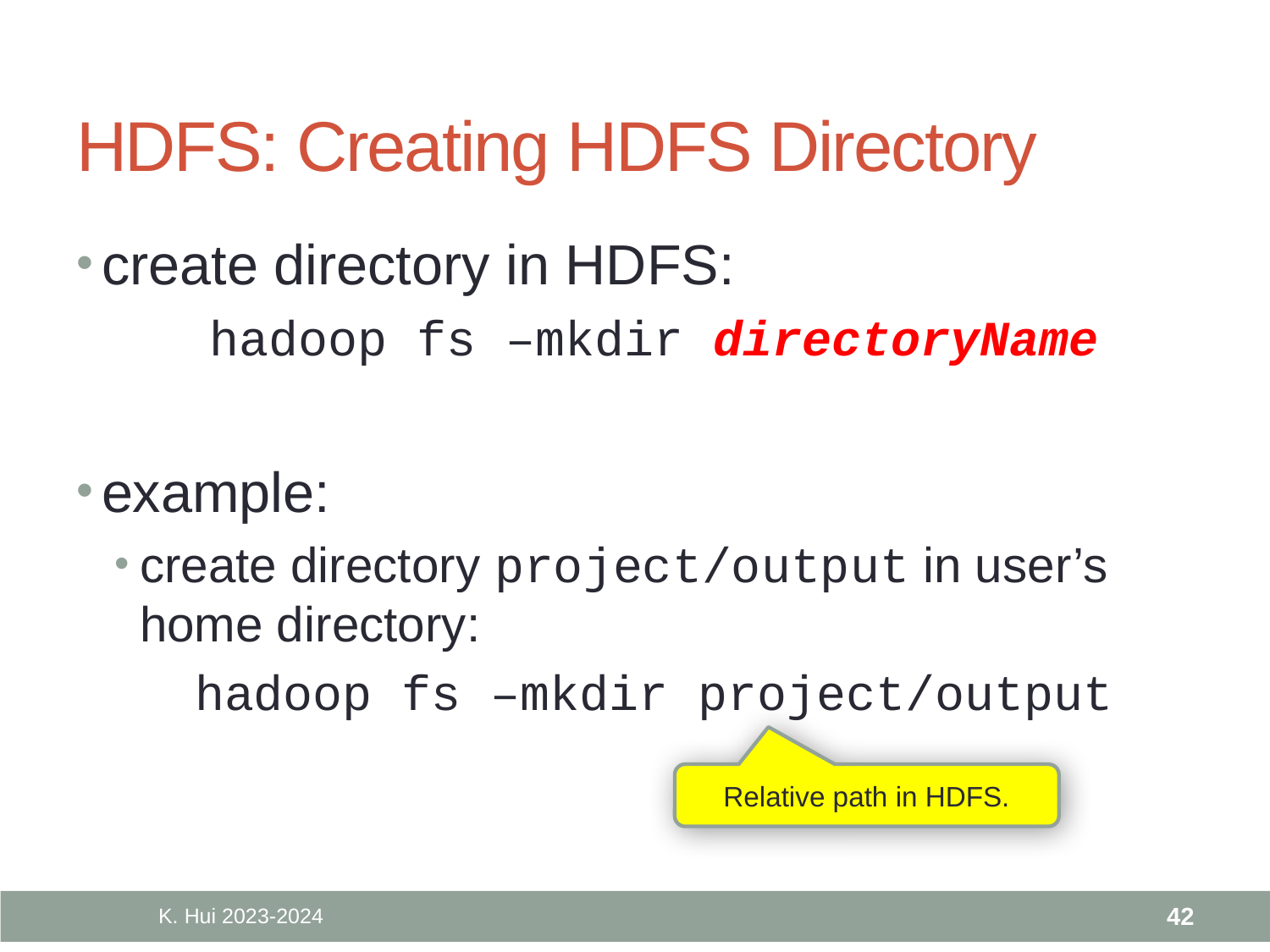

# HDFS: Creating HDFS Directory
create directory in HDFS:
hadoop fs –mkdir directoryName

example:
create directory project/output in user’s home directory:
hadoop fs –mkdir project/output

Relative path in HDFS.
K. Hui 2023-2024
42